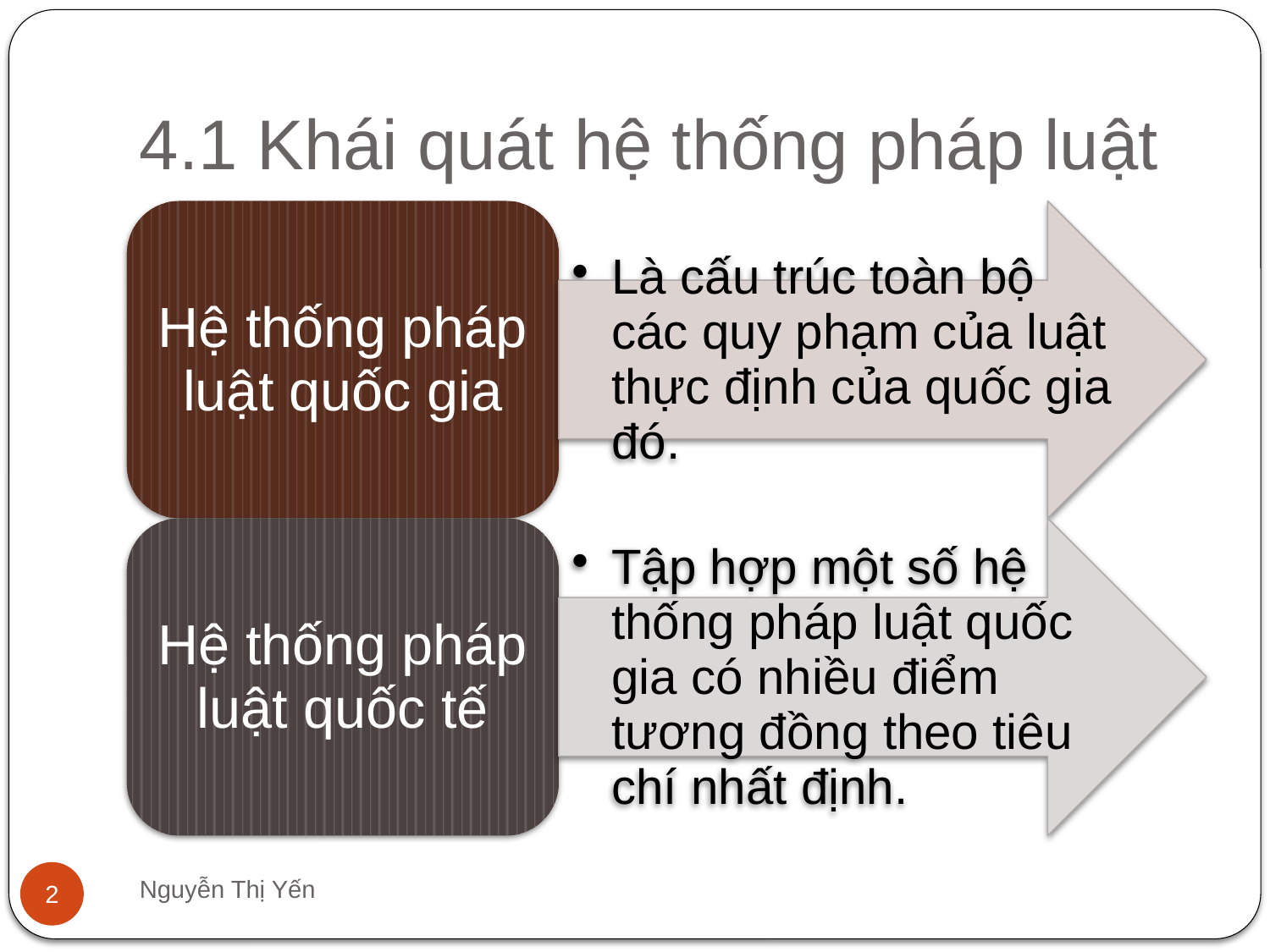

# 4.1 Khái quát hệ thống pháp luật

Nguyễn Thị Yến
2